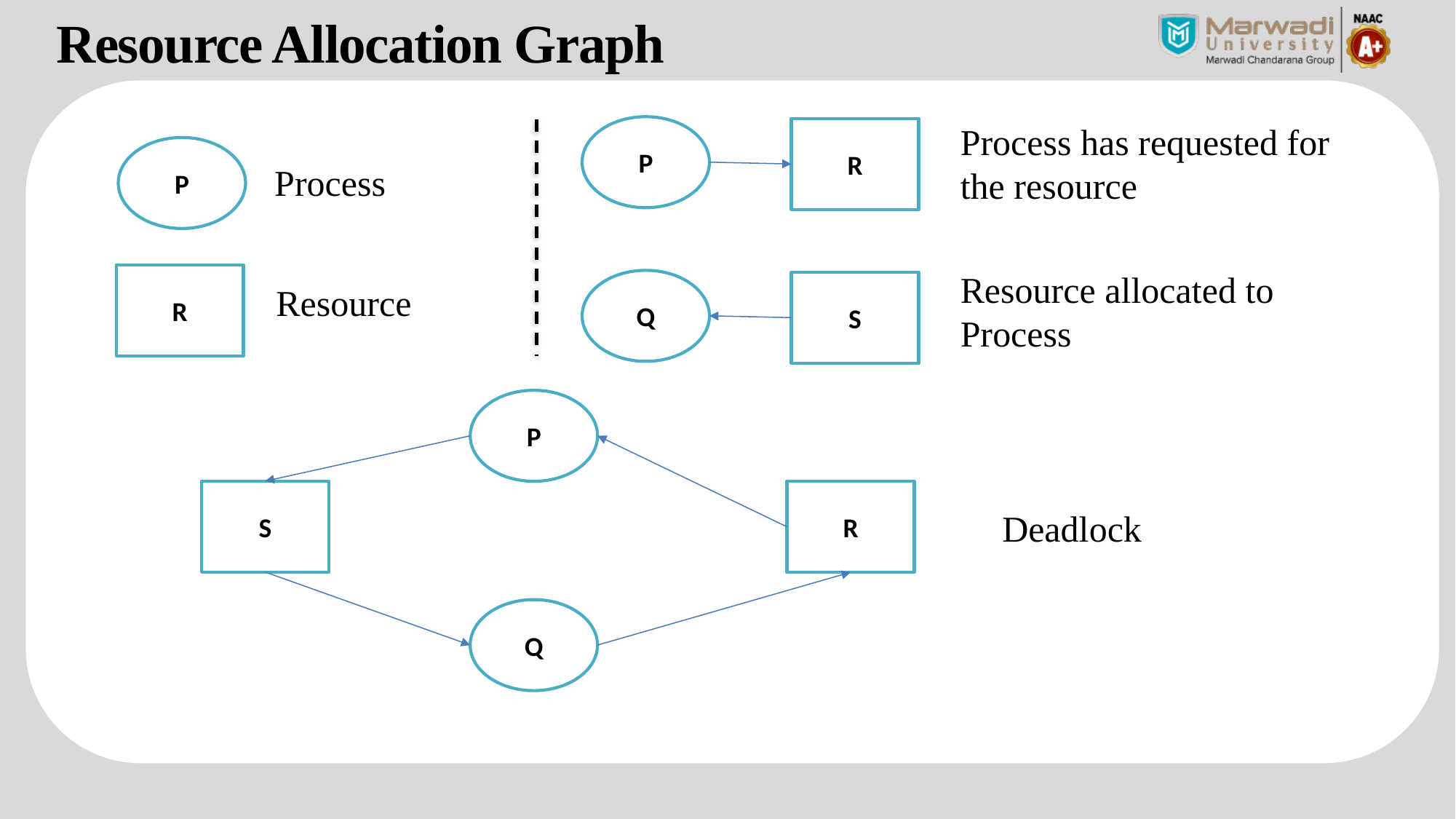

Resource Allocation Graph
Process has requested for the resource
P
R
P
Process
Resource allocated to Process
R
Q
S
Resource
P
S
R
Deadlock
Q